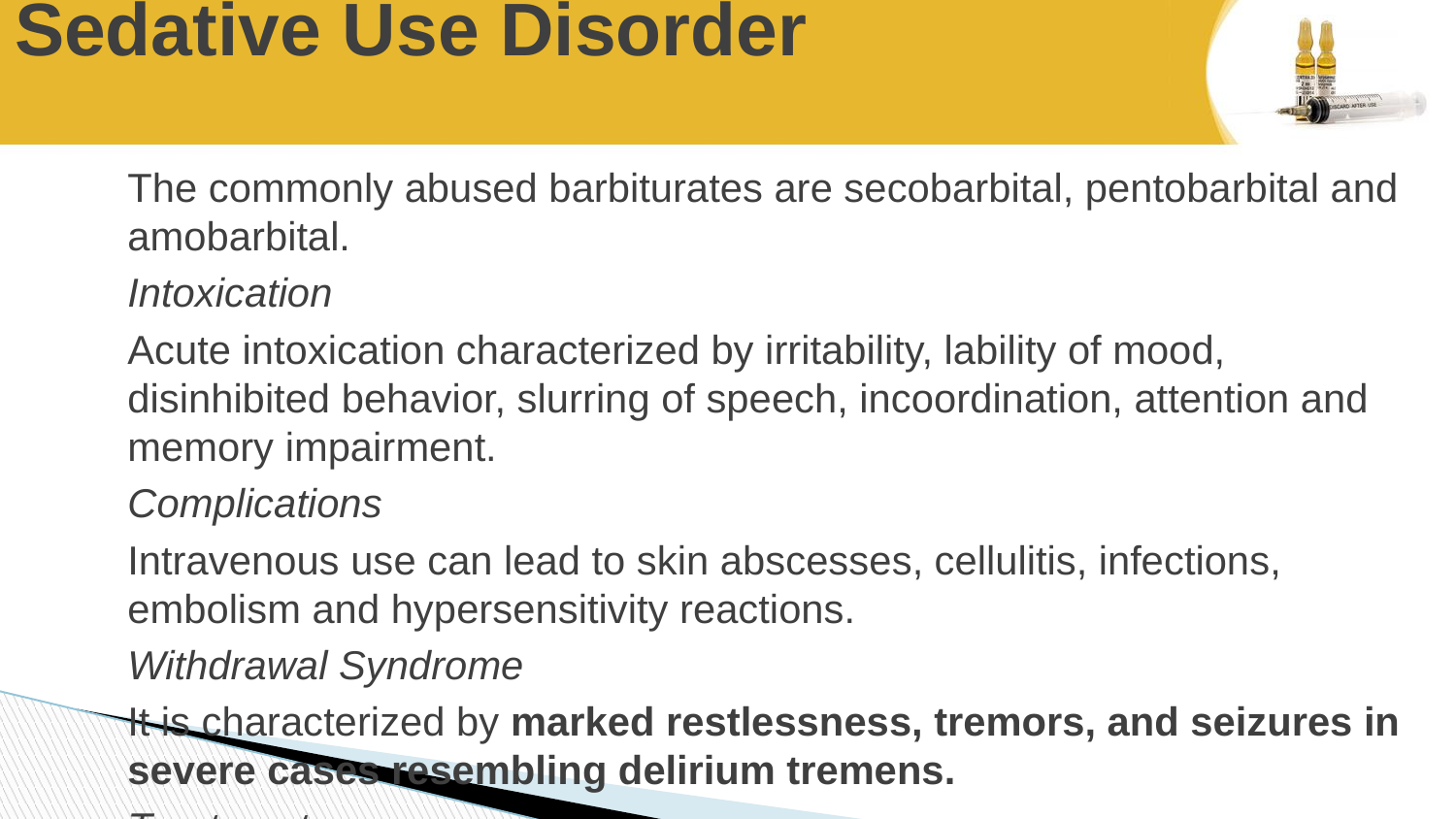

# Sedative Use Disorder
The commonly abused barbiturates are secobarbital, pentobarbital and amobarbital.
Intoxication
Acute intoxication characterized by irritability, lability of mood, disinhibited behavior, slurring of speech, incoordination, attention and memory impairment.
Complications
Intravenous use can lead to skin abscesses, cellulitis, infections, embolism and hypersensitivity reactions.
Withdrawal Syndrome
It is characterized by marked restlessness, tremors, and seizures in severe cases resembling delirium tremens.
Treatment
If the patient is conscious, induction of vomiting and use of activated charcoal can reduce the absorption. Treatment is symptomatic.